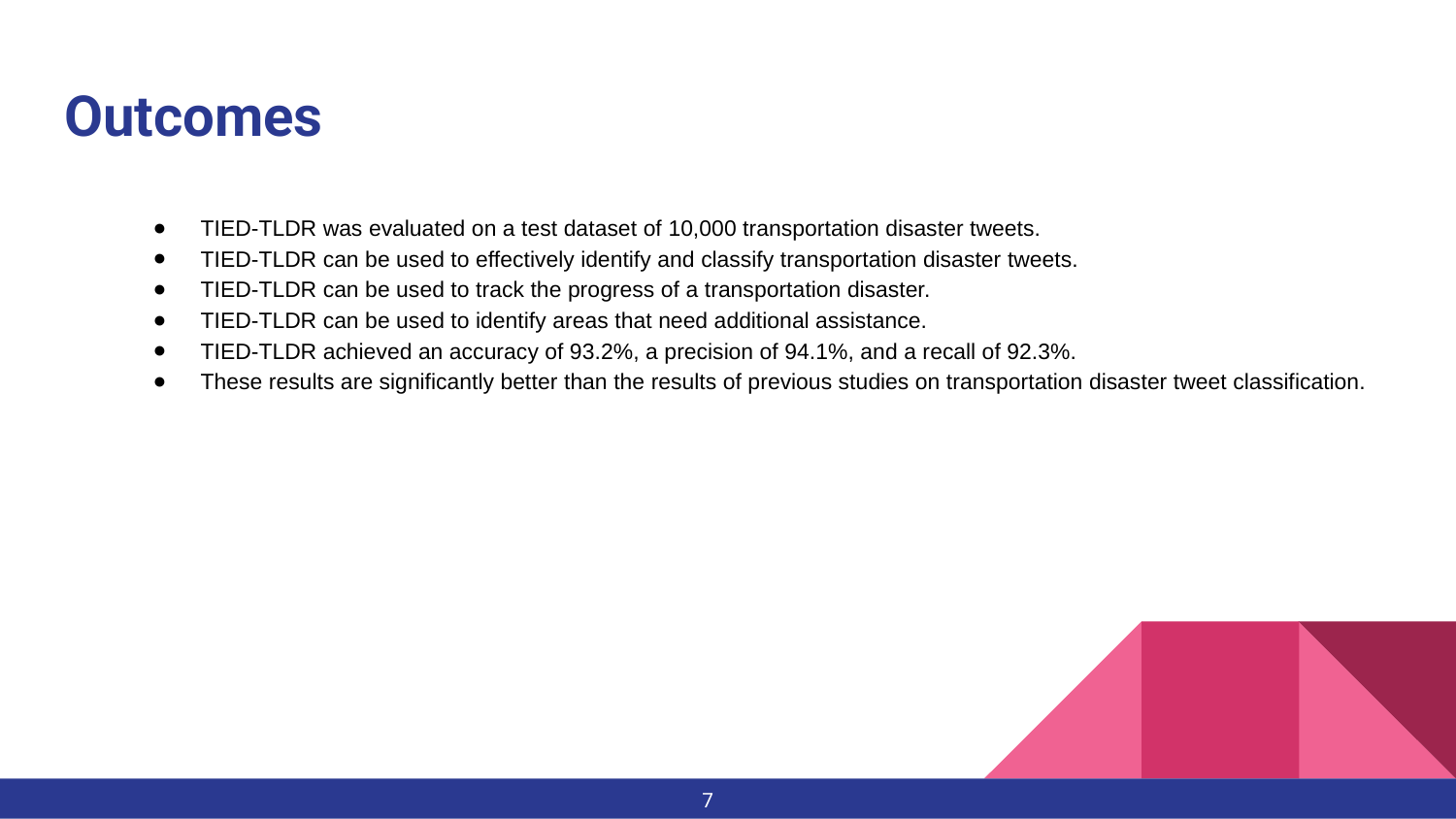

# Outcomes
TIED-TLDR was evaluated on a test dataset of 10,000 transportation disaster tweets.
TIED-TLDR can be used to effectively identify and classify transportation disaster tweets.
TIED-TLDR can be used to track the progress of a transportation disaster.
TIED-TLDR can be used to identify areas that need additional assistance.
TIED-TLDR achieved an accuracy of 93.2%, a precision of 94.1%, and a recall of 92.3%.
These results are significantly better than the results of previous studies on transportation disaster tweet classification.

7